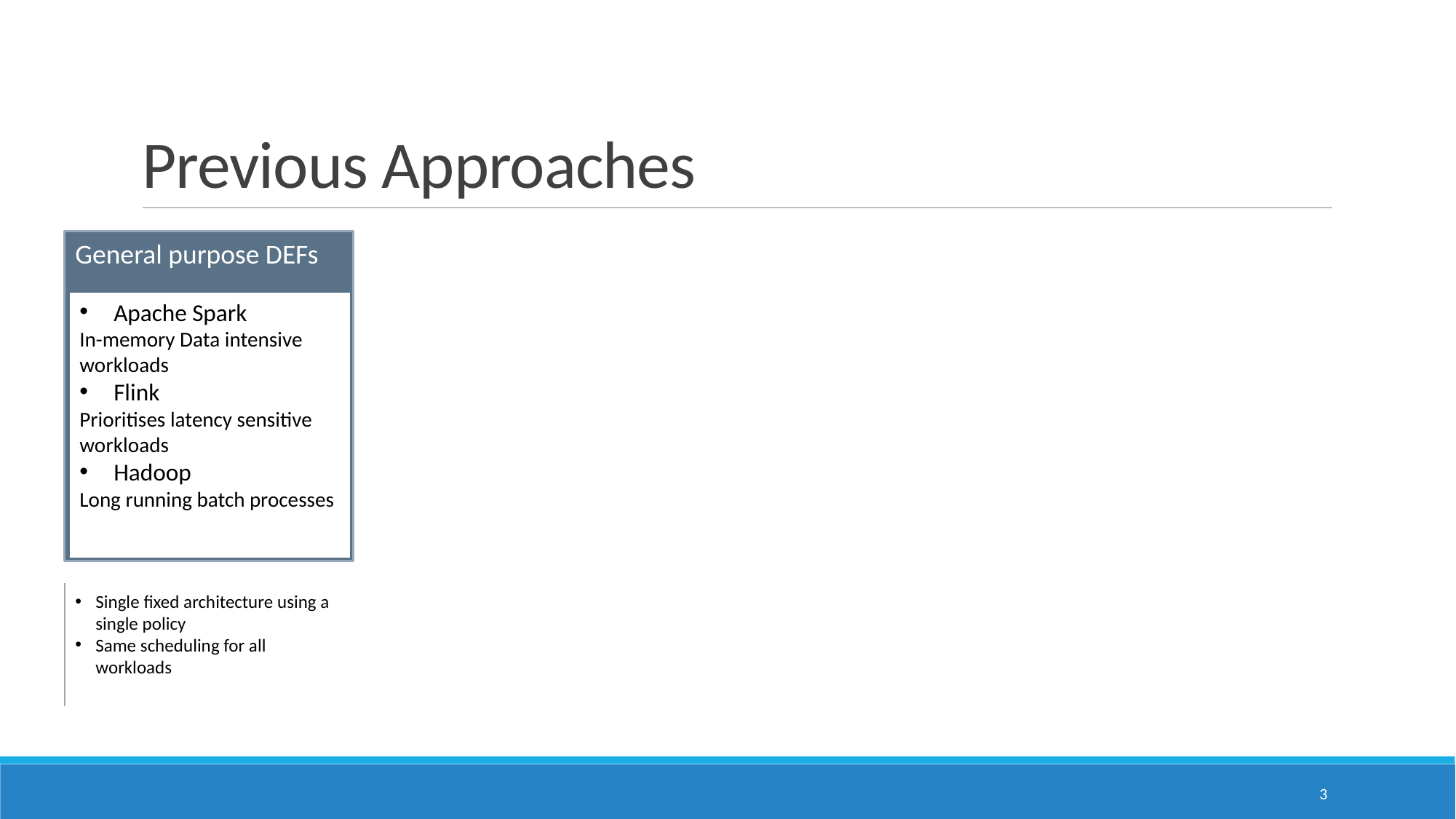

# Previous Approaches
General purpose DEFs
Apache Spark
In-memory Data intensive workloads
Flink
Prioritises latency sensitive workloads
Hadoop
Long running batch processes
Single fixed architecture using a single policy
Same scheduling for all workloads

3